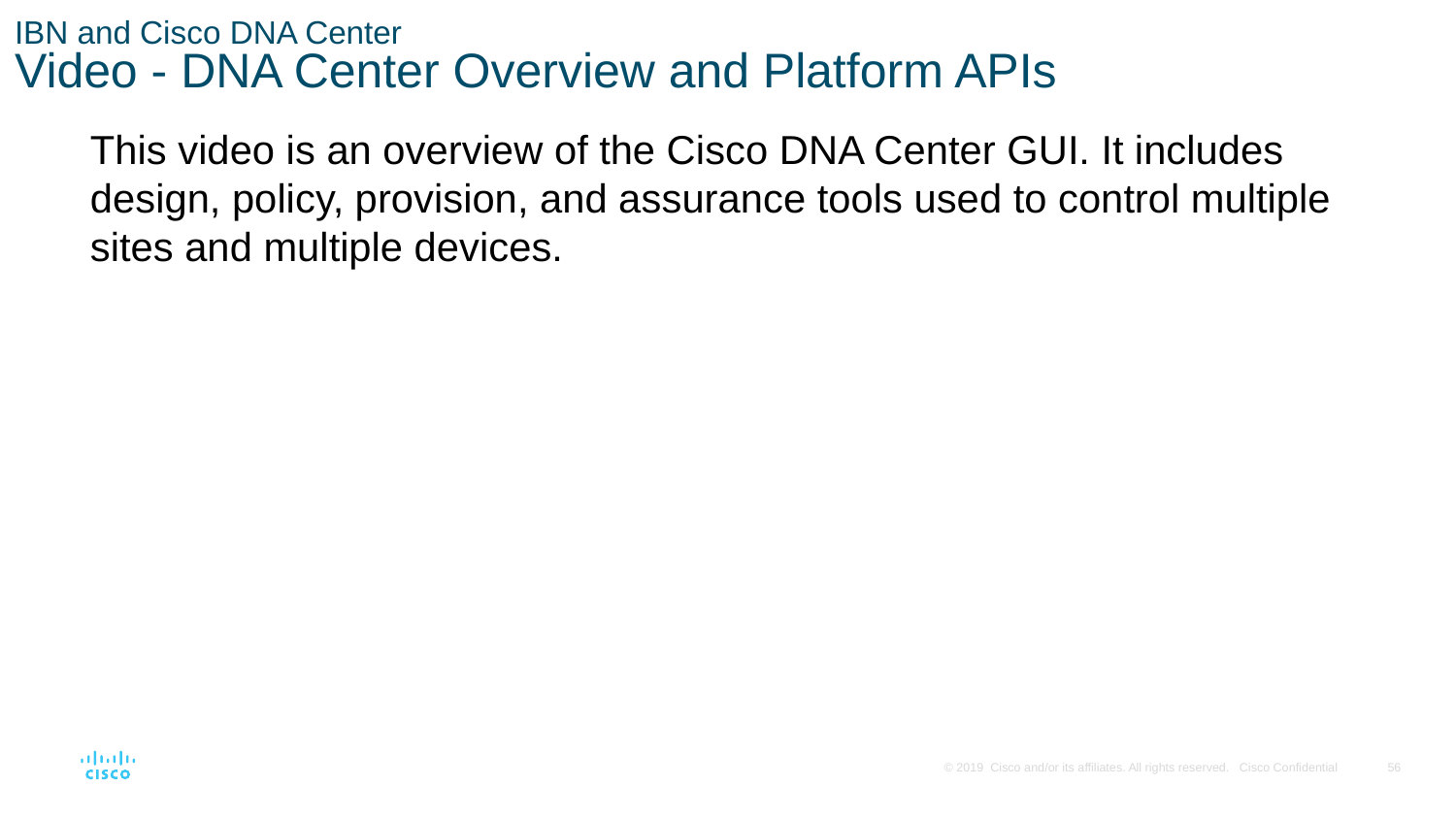

# IBN and Cisco DNA Center Video - DNA Center Overview and Platform APIs
This video is an overview of the Cisco DNA Center GUI. It includes design, policy, provision, and assurance tools used to control multiple sites and multiple devices.